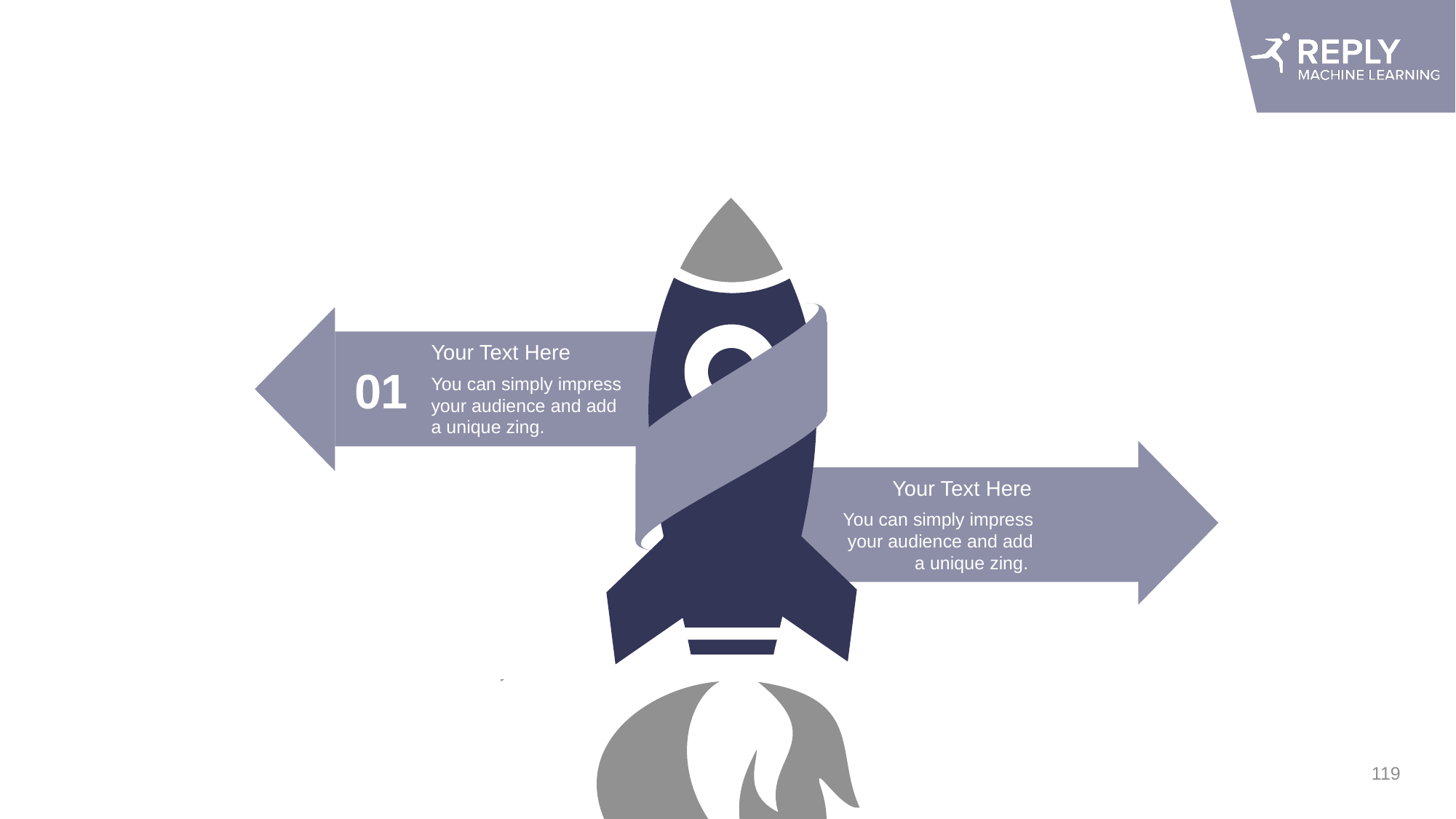

#

Your Text Here
You can simply impress your audience and add a unique zing.

01

Your Text Here
You can simply impress your audience and add a unique zing.

119